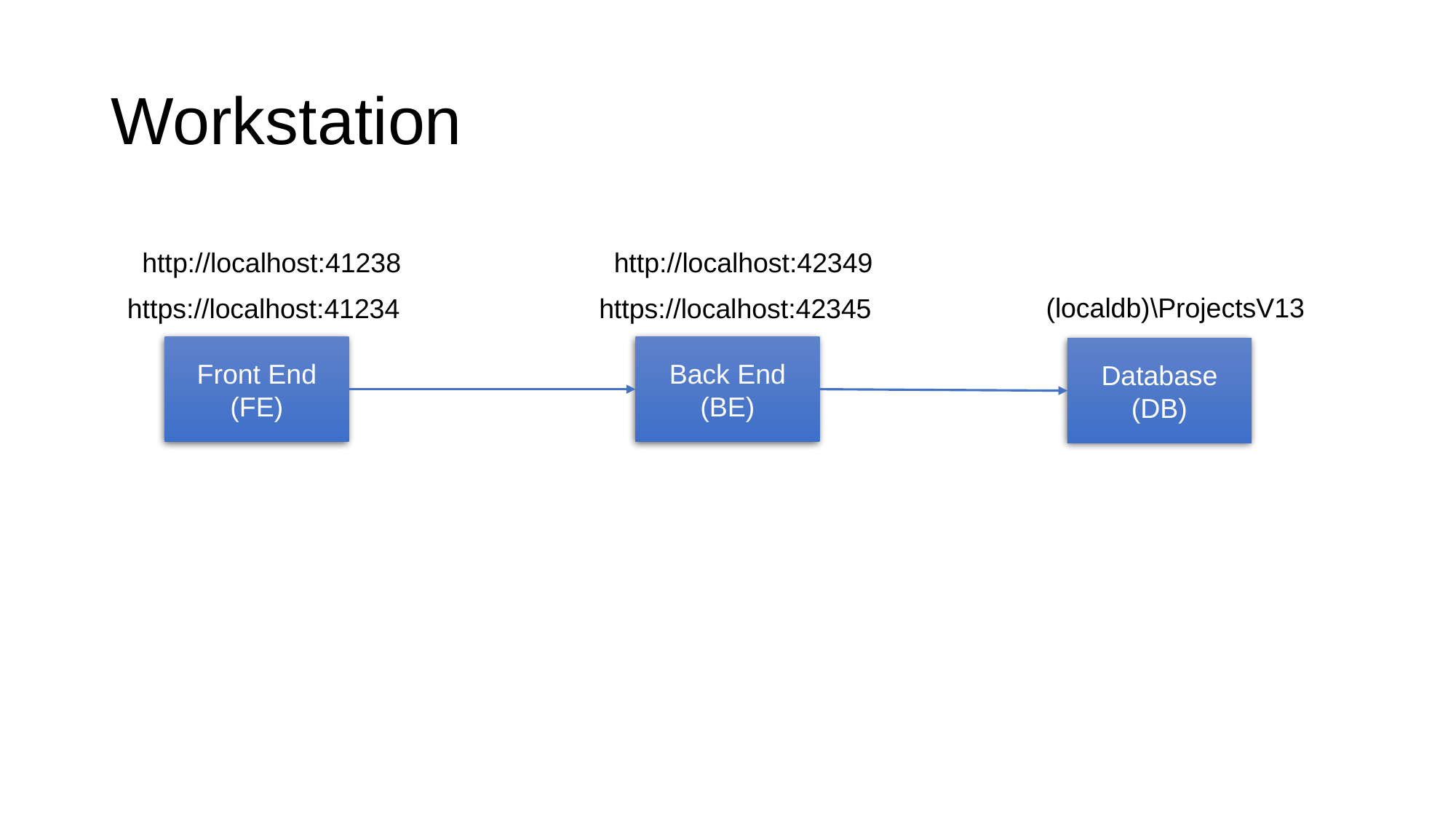

# Workstation
http://localhost:41238
http://localhost:42349
(localdb)\ProjectsV13
https://localhost:41234
https://localhost:42345
Front End
(FE)
Back End
(BE)
Database
(DB)